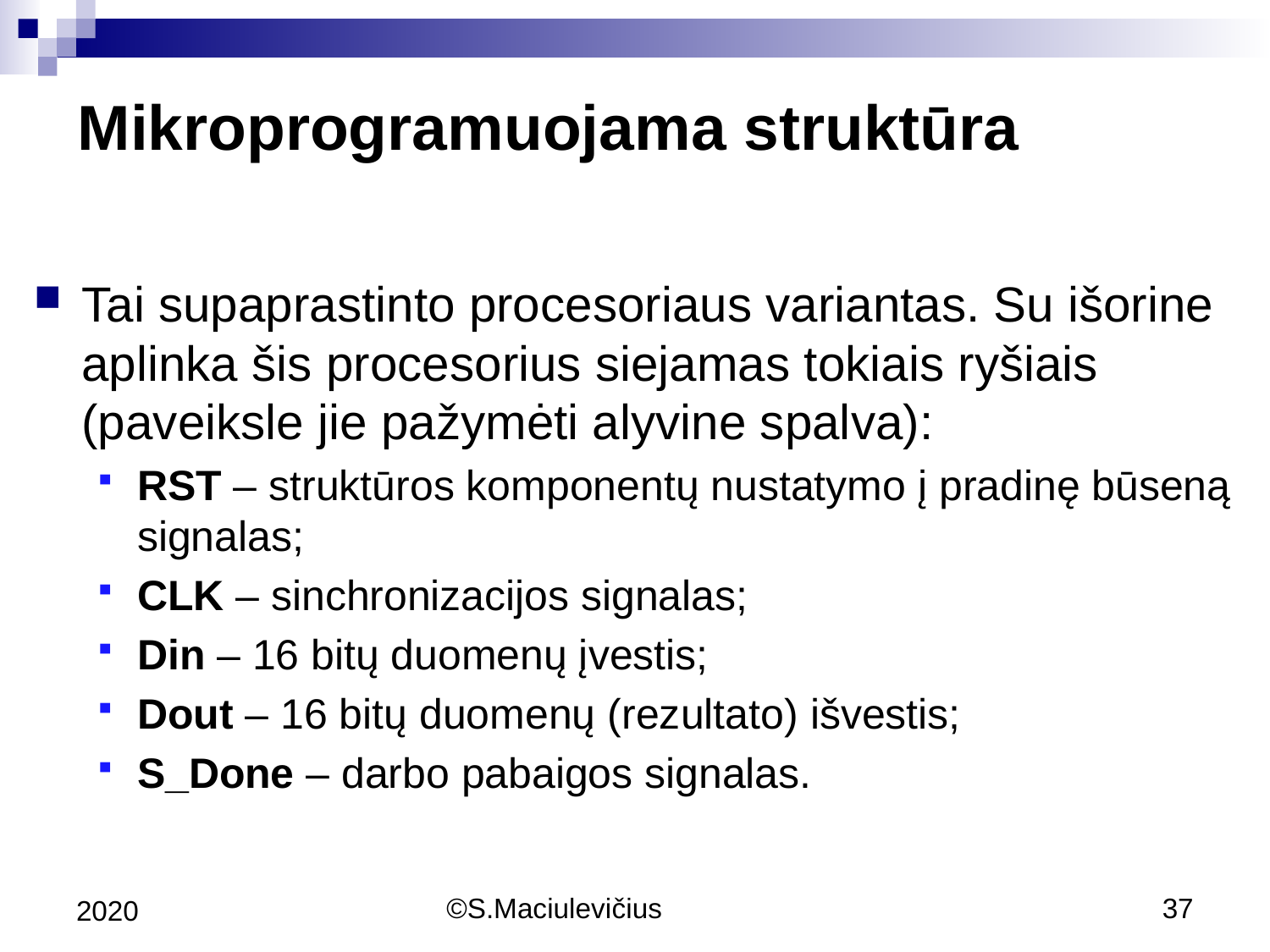

Mikroprogramuojama struktūra
Tai supaprastinto procesoriaus variantas. Su išorine aplinka šis procesorius siejamas tokiais ryšiais (paveiksle jie pažymėti alyvine spalva):
RST – struktūros komponentų nustatymo į pradinę būseną signalas;
CLK – sinchronizacijos signalas;
Din – 16 bitų duomenų įvestis;
Dout – 16 bitų duomenų (rezultato) išvestis;
S_Done – darbo pabaigos signalas.
2020
©S.Maciulevičius
37